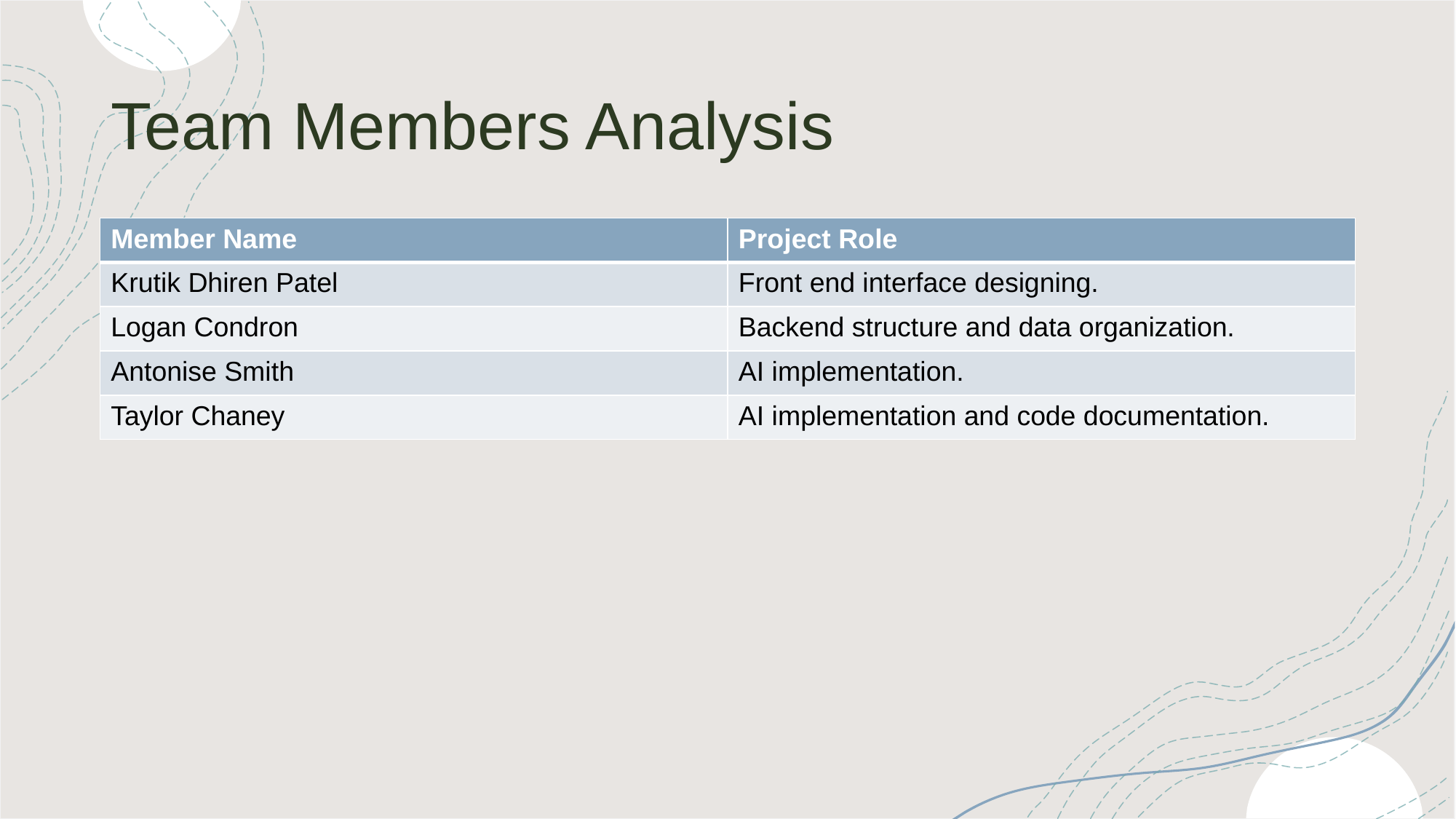

# Team Members Analysis
| Member Name | Project Role |
| --- | --- |
| Krutik Dhiren Patel | Front end interface designing. |
| Logan Condron | Backend structure and data organization. |
| Antonise Smith | AI implementation. |
| Taylor Chaney | AI implementation and code documentation. |